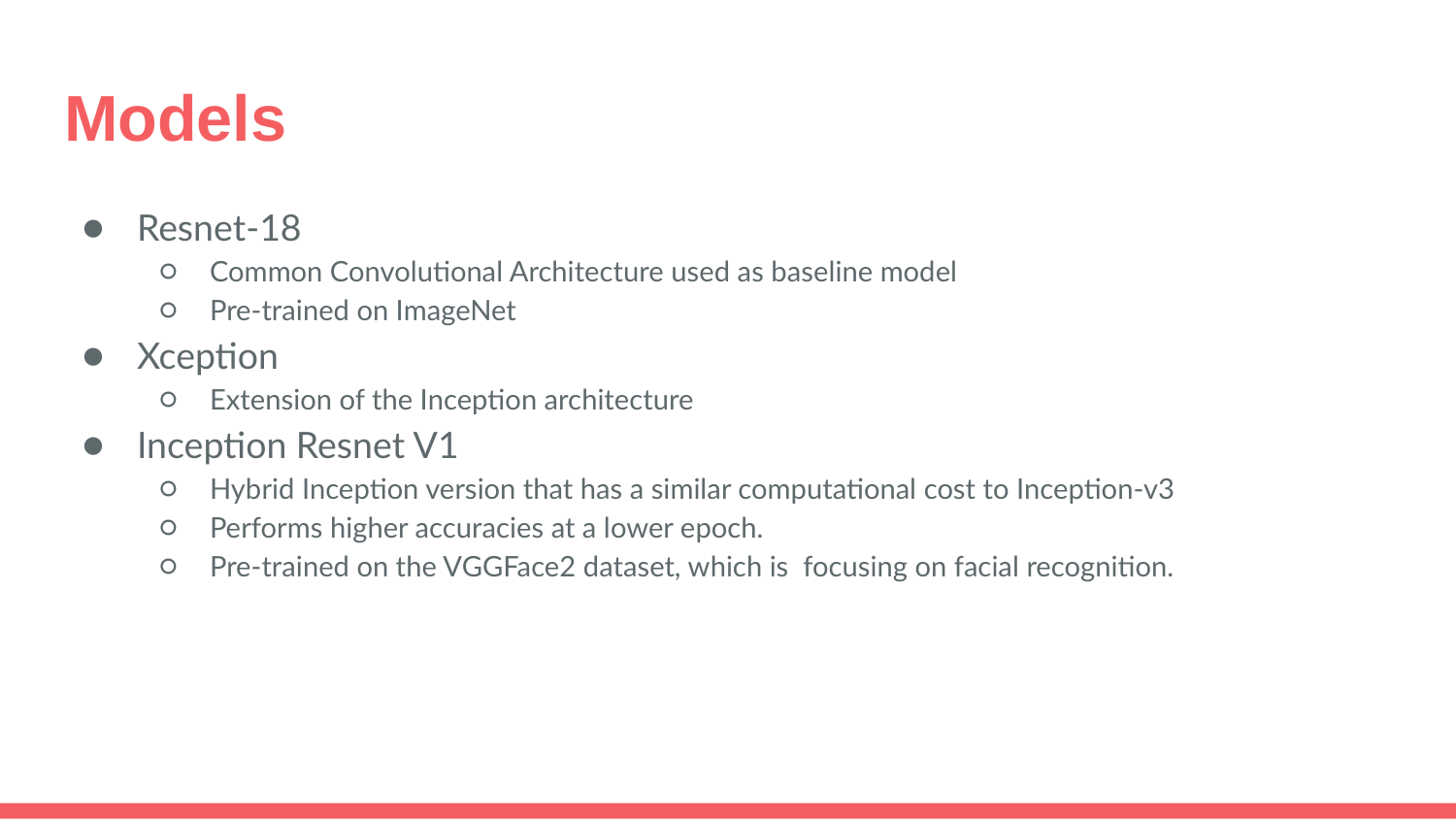

# Models
Resnet-18
Common Convolutional Architecture used as baseline model
Pre-trained on ImageNet
Xception
Extension of the Inception architecture
Inception Resnet V1
Hybrid Inception version that has a similar computational cost to Inception-v3
Performs higher accuracies at a lower epoch.
Pre-trained on the VGGFace2 dataset, which is  focusing on facial recognition.